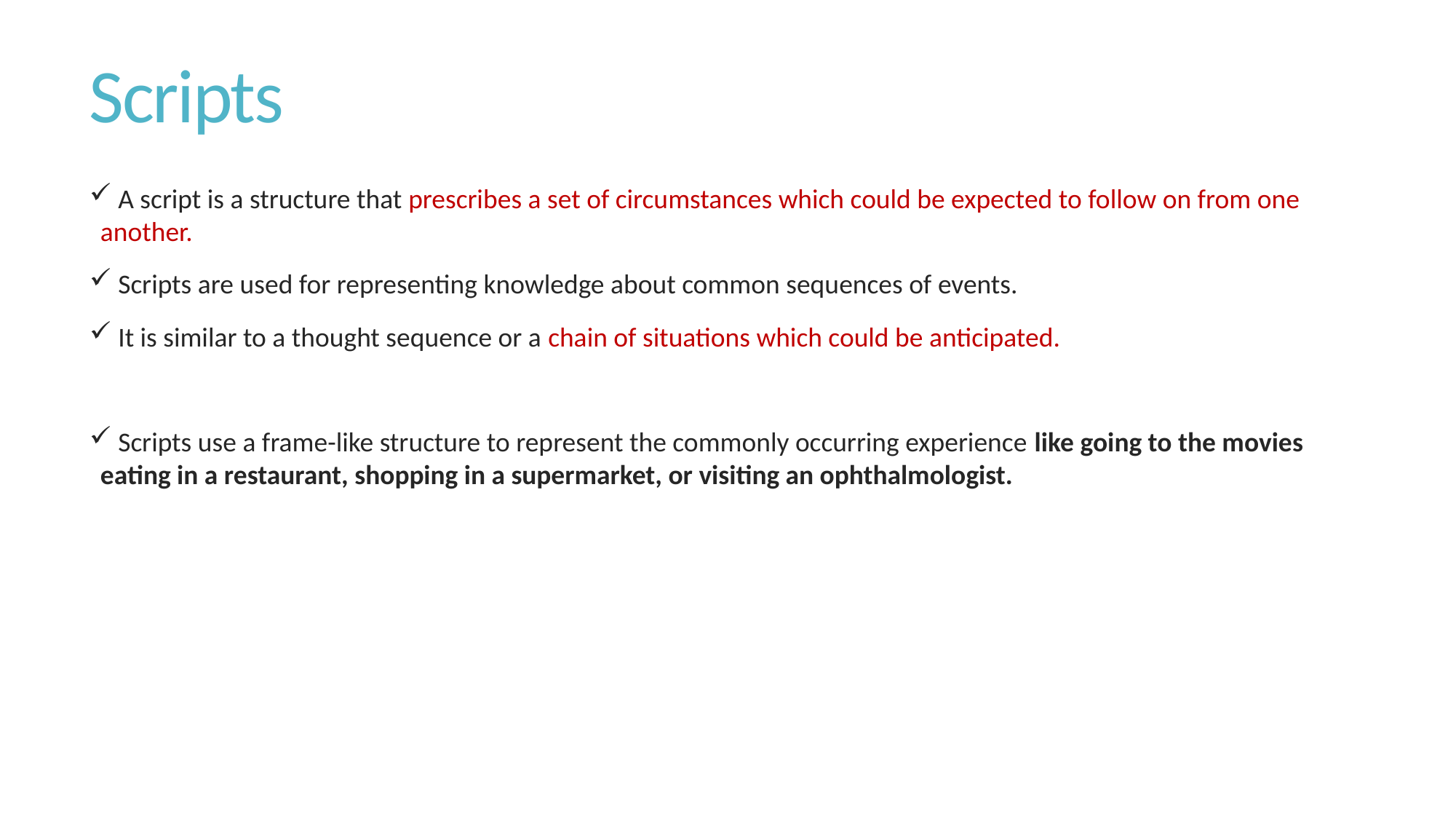

# Scripts
 A script is a structure that prescribes a set of circumstances which could be expected to follow on from one another.
 Scripts are used for representing knowledge about common sequences of events.
 It is similar to a thought sequence or a chain of situations which could be anticipated.

 Scripts use a frame-like structure to represent the commonly occurring experience like going to the movies eating in a restaurant, shopping in a supermarket, or visiting an ophthalmologist.